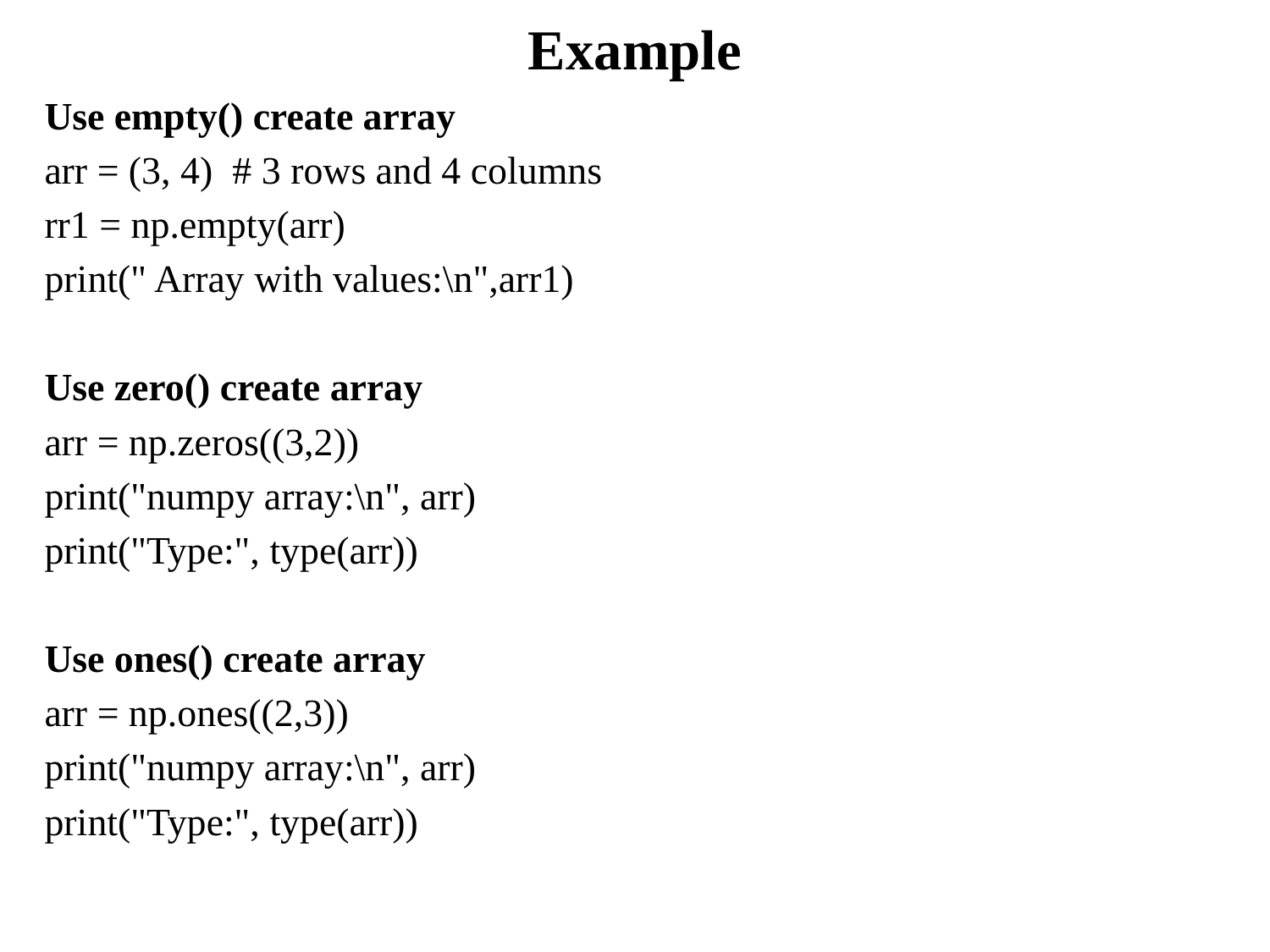

# Example
Use empty() create array
arr = (3, 4)  # 3 rows and 4 columns
rr1 = np.empty(arr)
print(" Array with values:\n",arr1)

Use zero() create array
arr = np.zeros((3,2))
print("numpy array:\n", arr)
print("Type:", type(arr))

Use ones() create array
arr = np.ones((2,3))
print("numpy array:\n", arr)
print("Type:", type(arr))